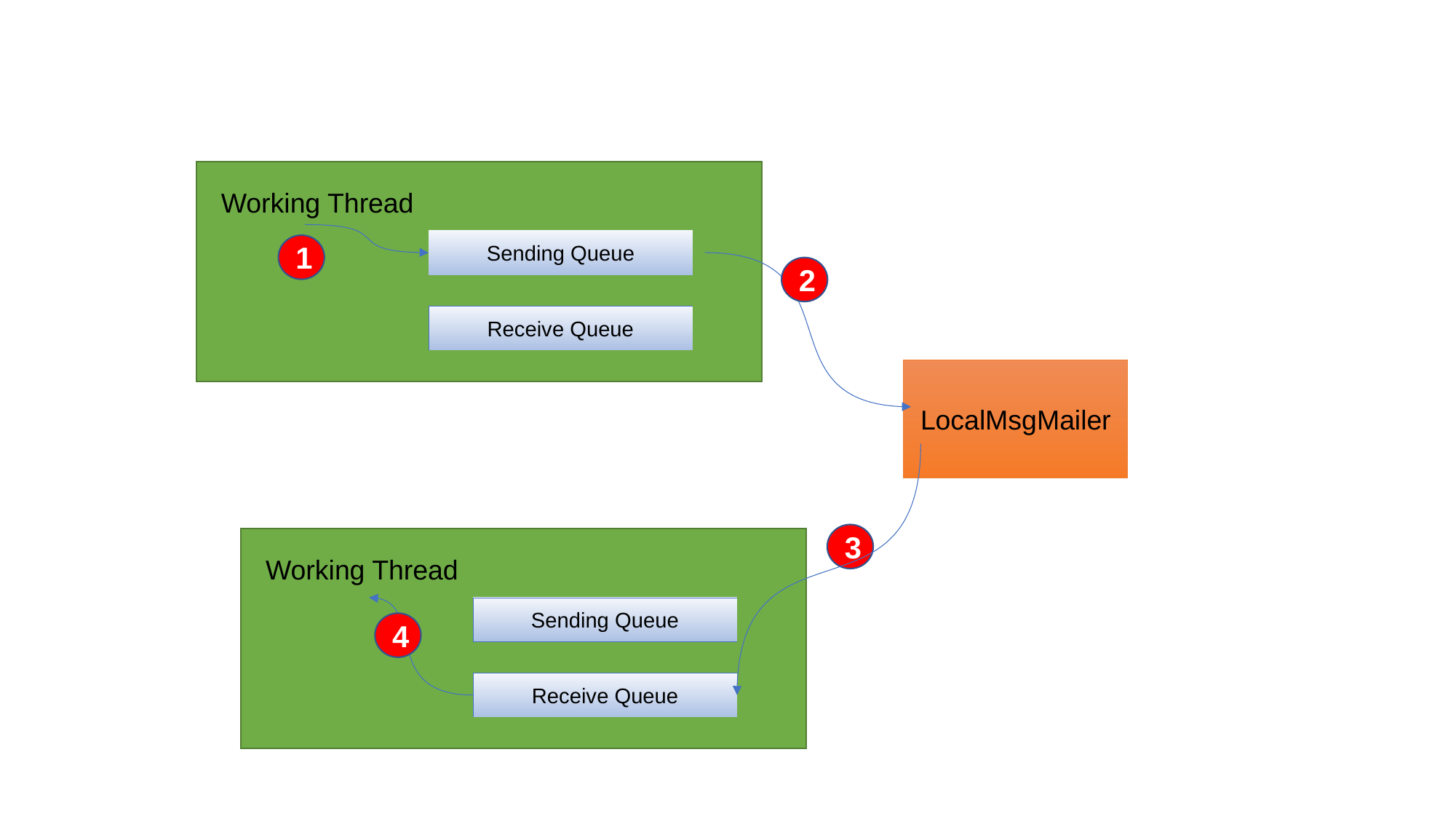

Working Thread
Sending Queue
1
2
Receive Queue
LocalMsgMailer
3

Working Thread
Sending Queue
4
Receive Queue